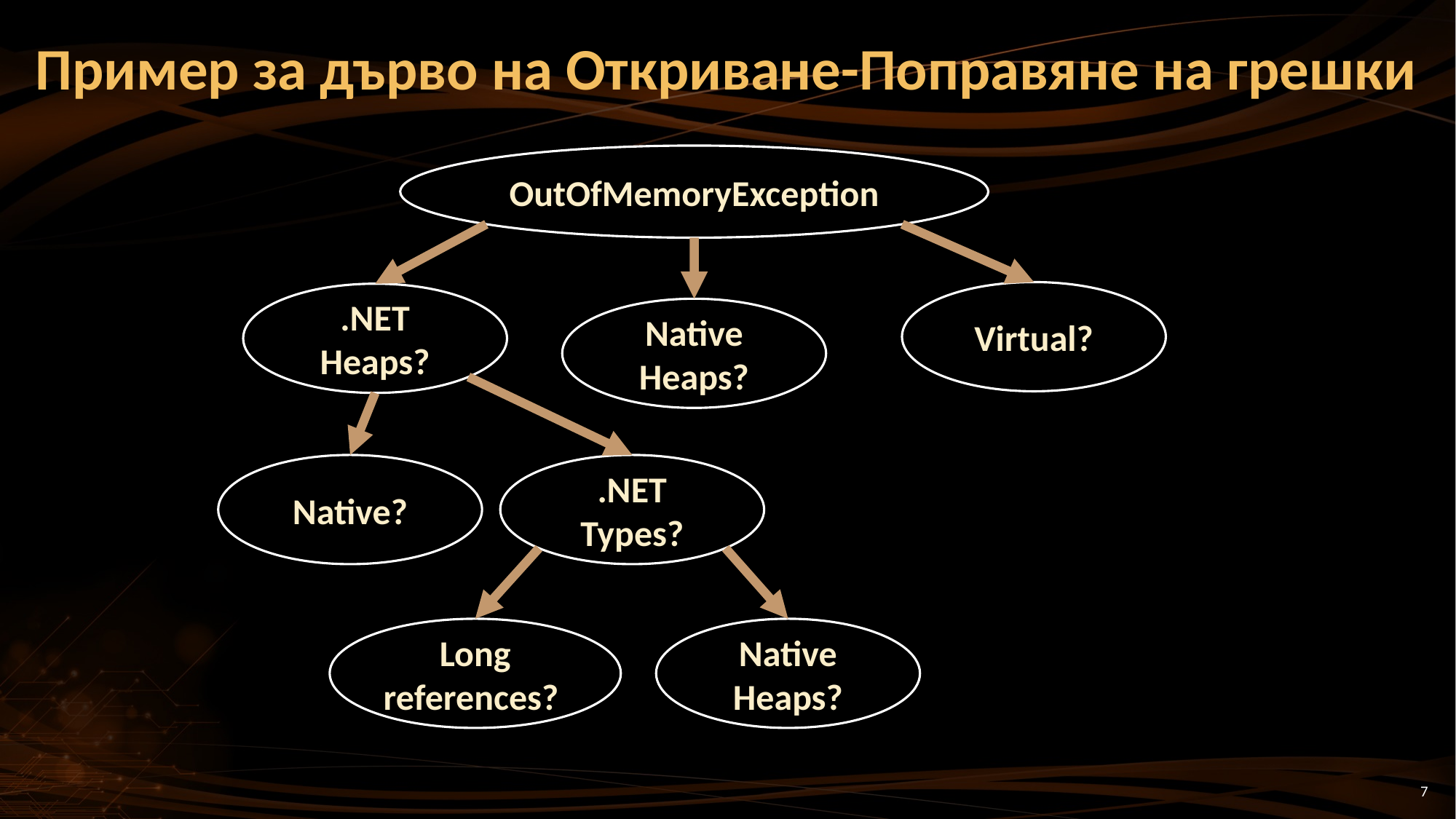

# Пример за дърво на Откриване-Поправяне на грешки
OutOfMemoryException
Virtual?
.NET Heaps?
Native Heaps?
Native?
.NET Types?
Long references?
Native Heaps?
7